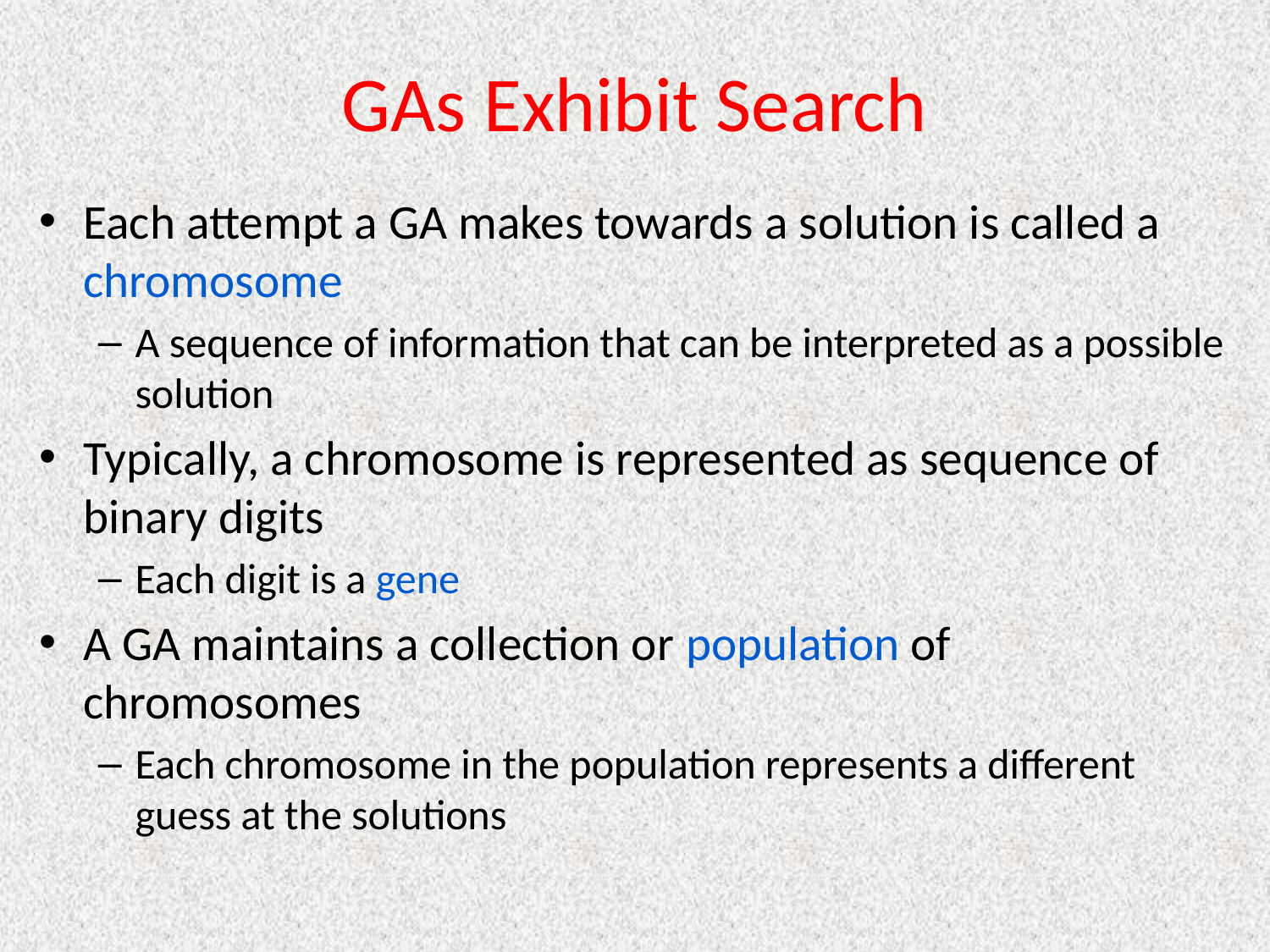

# GAs Exhibit Search
Each attempt a GA makes towards a solution is called a chromosome
A sequence of information that can be interpreted as a possible solution
Typically, a chromosome is represented as sequence of binary digits
Each digit is a gene
A GA maintains a collection or population of chromosomes
Each chromosome in the population represents a different guess at the solutions